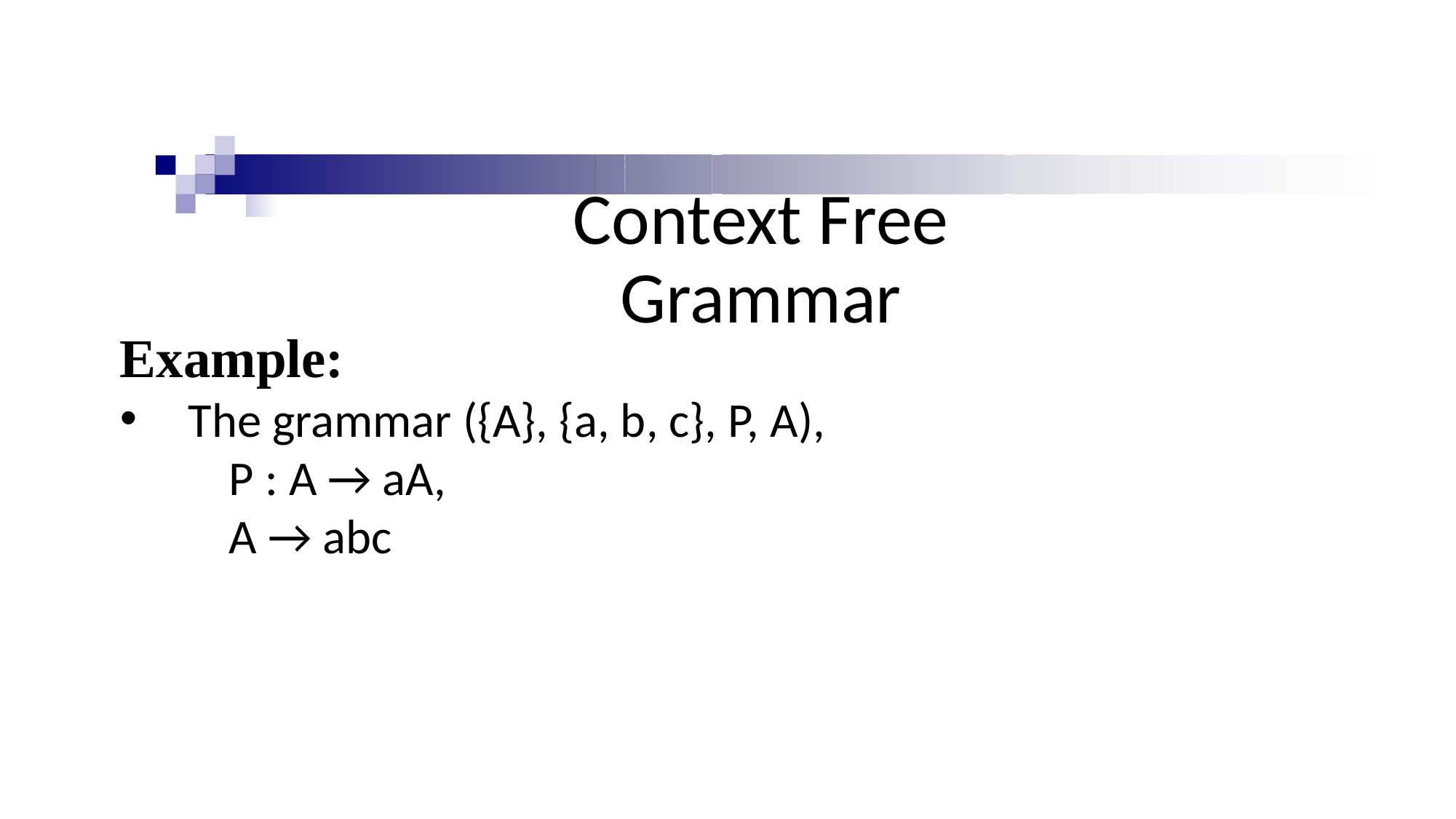

# Context Free Grammar

Example:
The grammar ({A}, {a, b, c}, P, A),
P : A → aA,
A → abc